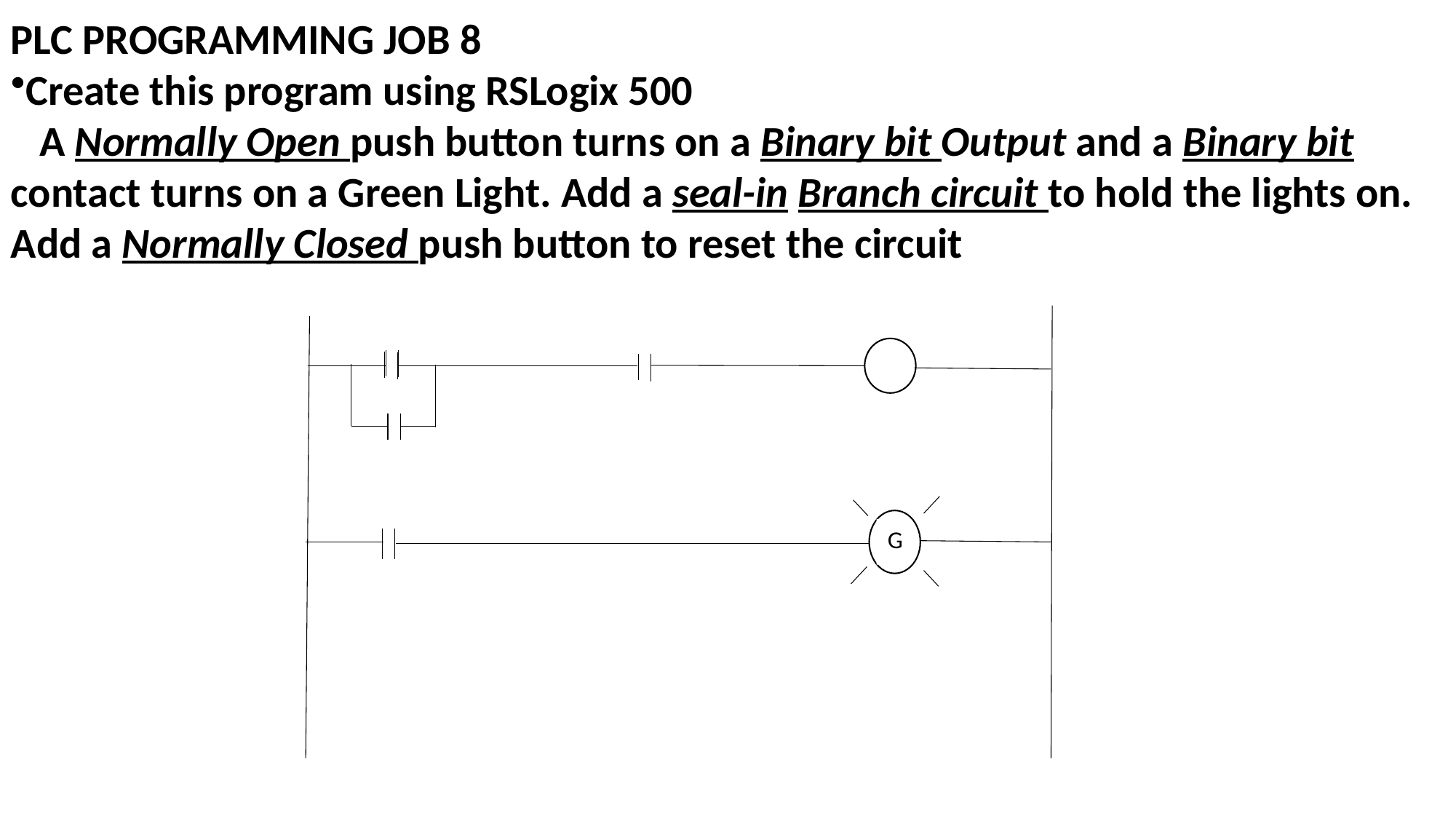

PLC PROGRAMMING JOB 8
Create this program using RSLogix 500
   A Normally Open push button turns on a Binary bit Output and a Binary bit contact turns on a Green Light. Add a seal-in Branch circuit to hold the lights on. Add a Normally Closed push button to reset the circuit

G